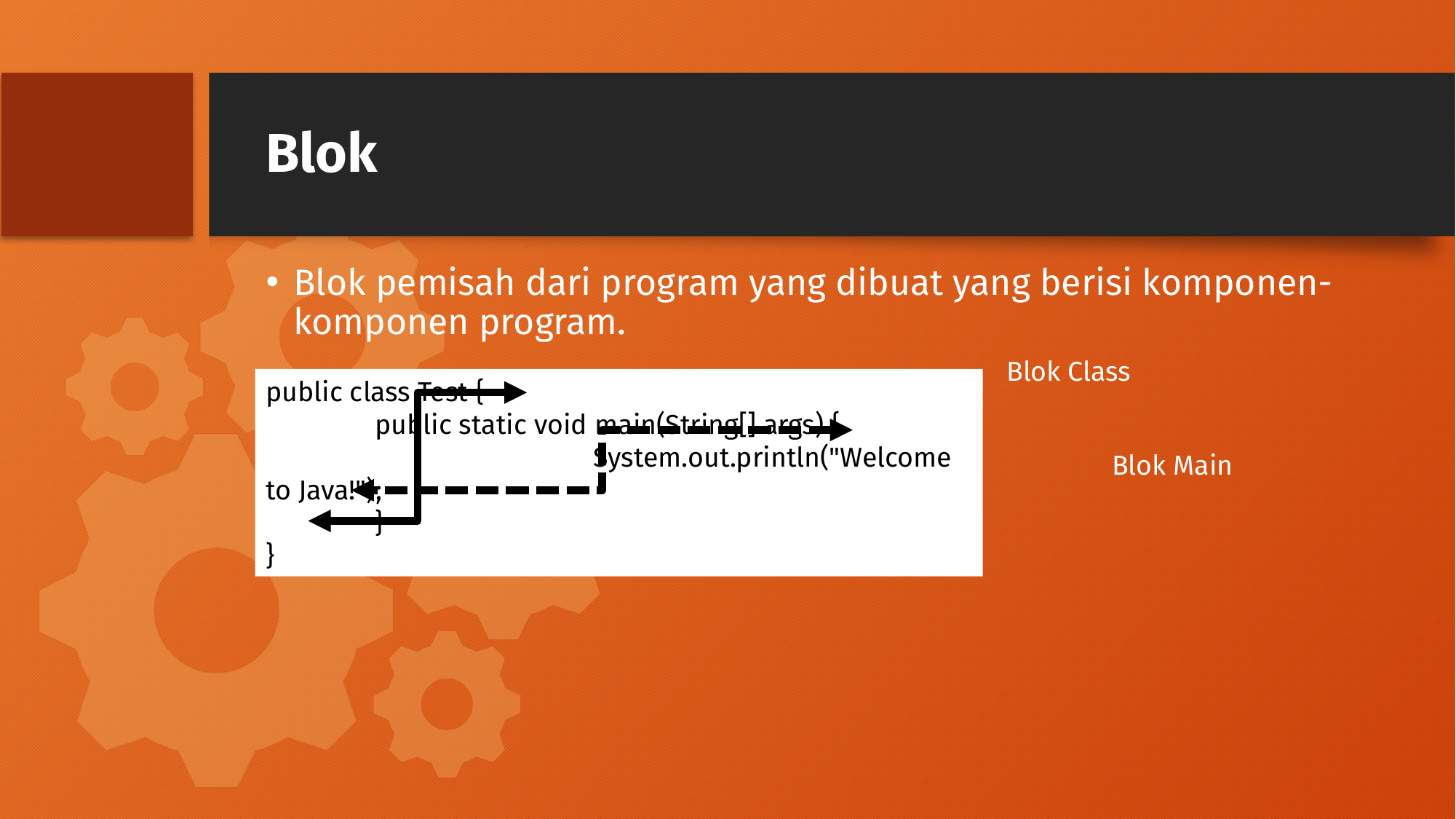

# Blok
Blok pemisah dari program yang dibuat yang berisi komponen-komponen program.
Blok Class
public class Test {
	public static void main(String[] args) {     				System.out.println("Welcome to Java!");
	}
}
Blok Main